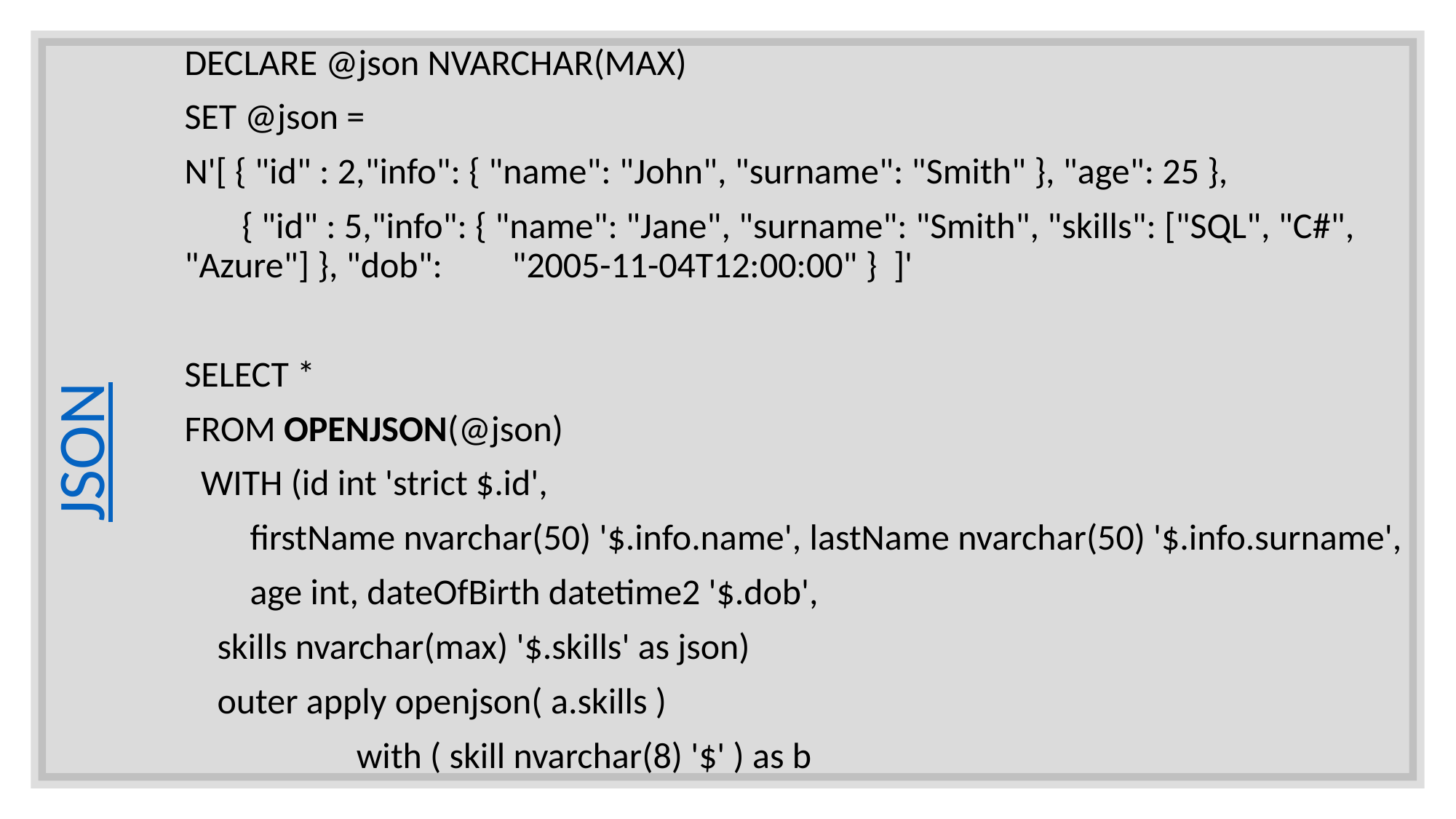

DECLARE @json NVARCHAR(MAX)
SET @json =
N'[ { "id" : 2,"info": { "name": "John", "surname": "Smith" }, "age": 25 },
       { "id" : 5,"info": { "name": "Jane", "surname": "Smith", "skills": ["SQL", "C#", 	"Azure"] }, "dob":     	"2005-11-04T12:00:00" }  ]'

SELECT *
FROM OPENJSON(@json)
  WITH (id int 'strict $.id',
        firstName nvarchar(50) '$.info.name', lastName nvarchar(50) '$.info.surname',
        age int, dateOfBirth datetime2 '$.dob',
    skills nvarchar(max) '$.skills' as json)
    outer apply openjson( a.skills )
                     with ( skill nvarchar(8) '$' ) as b
# JSON